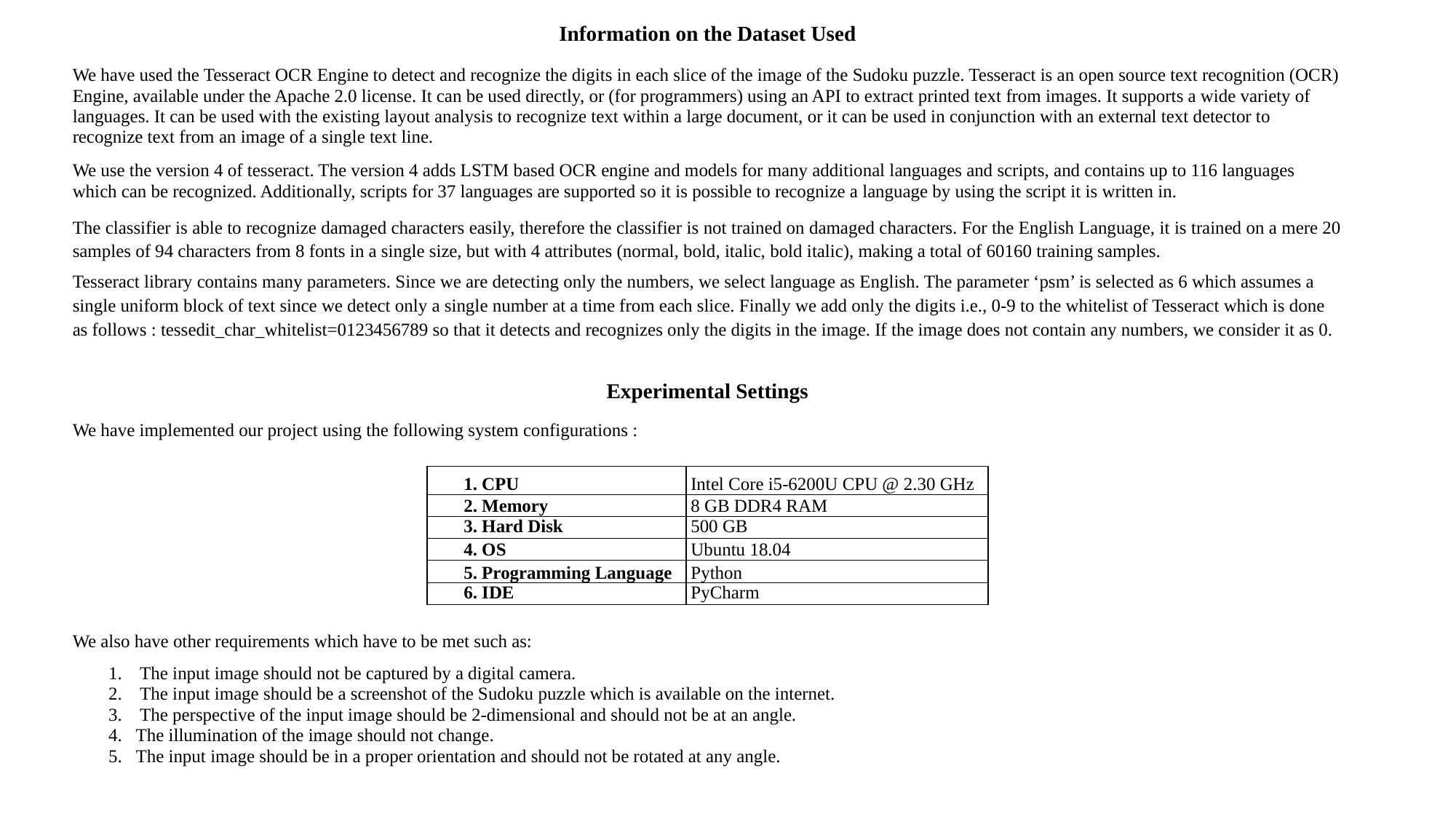

Information on the Dataset Used
We have used the Tesseract OCR Engine to detect and recognize the digits in each slice of the image of the Sudoku puzzle. Tesseract is an open source text recognition (OCR) Engine, available under the Apache 2.0 license. It can be used directly, or (for programmers) using an API to extract printed text from images. It supports a wide variety of languages. It can be used with the existing layout analysis to recognize text within a large document, or it can be used in conjunction with an external text detector to recognize text from an image of a single text line.
We use the version 4 of tesseract. The version 4 adds LSTM based OCR engine and models for many additional languages and scripts, and contains up to 116 languages which can be recognized. Additionally, scripts for 37 languages are supported so it is possible to recognize a language by using the script it is written in.
The classifier is able to recognize damaged characters easily, therefore the classifier is not trained on damaged characters. For the English Language, it is trained on a mere 20 samples of 94 characters from 8 fonts in a single size, but with 4 attributes (normal, bold, italic, bold italic), making a total of 60160 training samples.
Tesseract library contains many parameters. Since we are detecting only the numbers, we select language as English. The parameter ‘psm’ is selected as 6 which assumes a single uniform block of text since we detect only a single number at a time from each slice. Finally we add only the digits i.e., 0-9 to the whitelist of Tesseract which is done as follows : tessedit_char_whitelist=0123456789 so that it detects and recognizes only the digits in the image. If the image does not contain any numbers, we consider it as 0.
Experimental Settings
We have implemented our project using the following system configurations :
| 1. CPU | Intel Core i5-6200U CPU @ 2.30 GHz |
| --- | --- |
| 2. Memory | 8 GB DDR4 RAM |
| 3. Hard Disk | 500 GB |
| 4. OS | Ubuntu 18.04 |
| 5. Programming Language | Python |
| 6. IDE | PyCharm |
We also have other requirements which have to be met such as:
1.    The input image should not be captured by a digital camera.
2.    The input image should be a screenshot of the Sudoku puzzle which is available on the internet.
3.    The perspective of the input image should be 2-dimensional and should not be at an angle.
The illumination of the image should not change.
The input image should be in a proper orientation and should not be rotated at any angle.